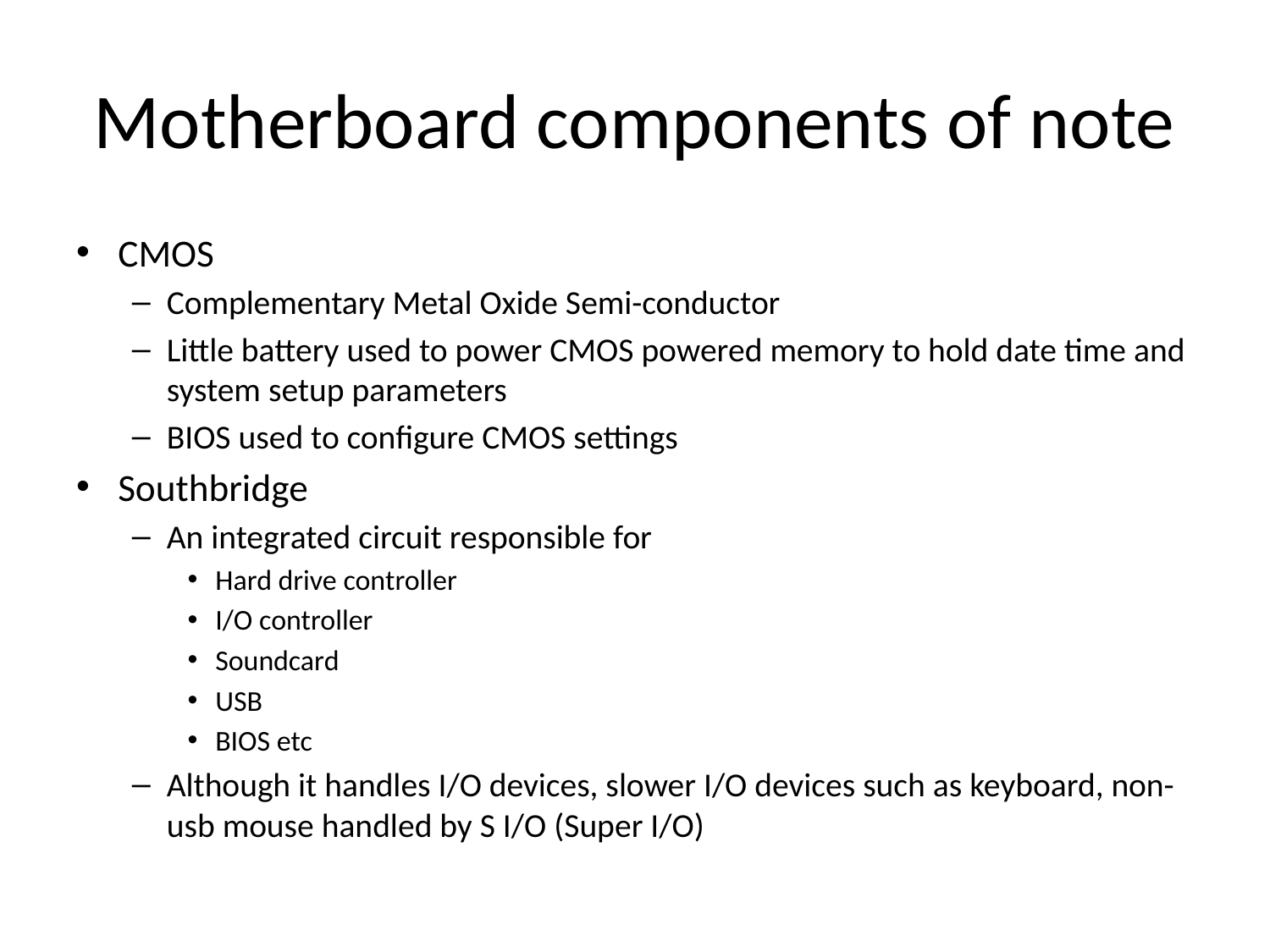

# Motherboard components of note
CMOS
Complementary Metal Oxide Semi-conductor
Little battery used to power CMOS powered memory to hold date time and system setup parameters
BIOS used to configure CMOS settings
Southbridge
An integrated circuit responsible for
Hard drive controller
I/O controller
Soundcard
USB
BIOS etc
Although it handles I/O devices, slower I/O devices such as keyboard, non-usb mouse handled by S I/O (Super I/O)